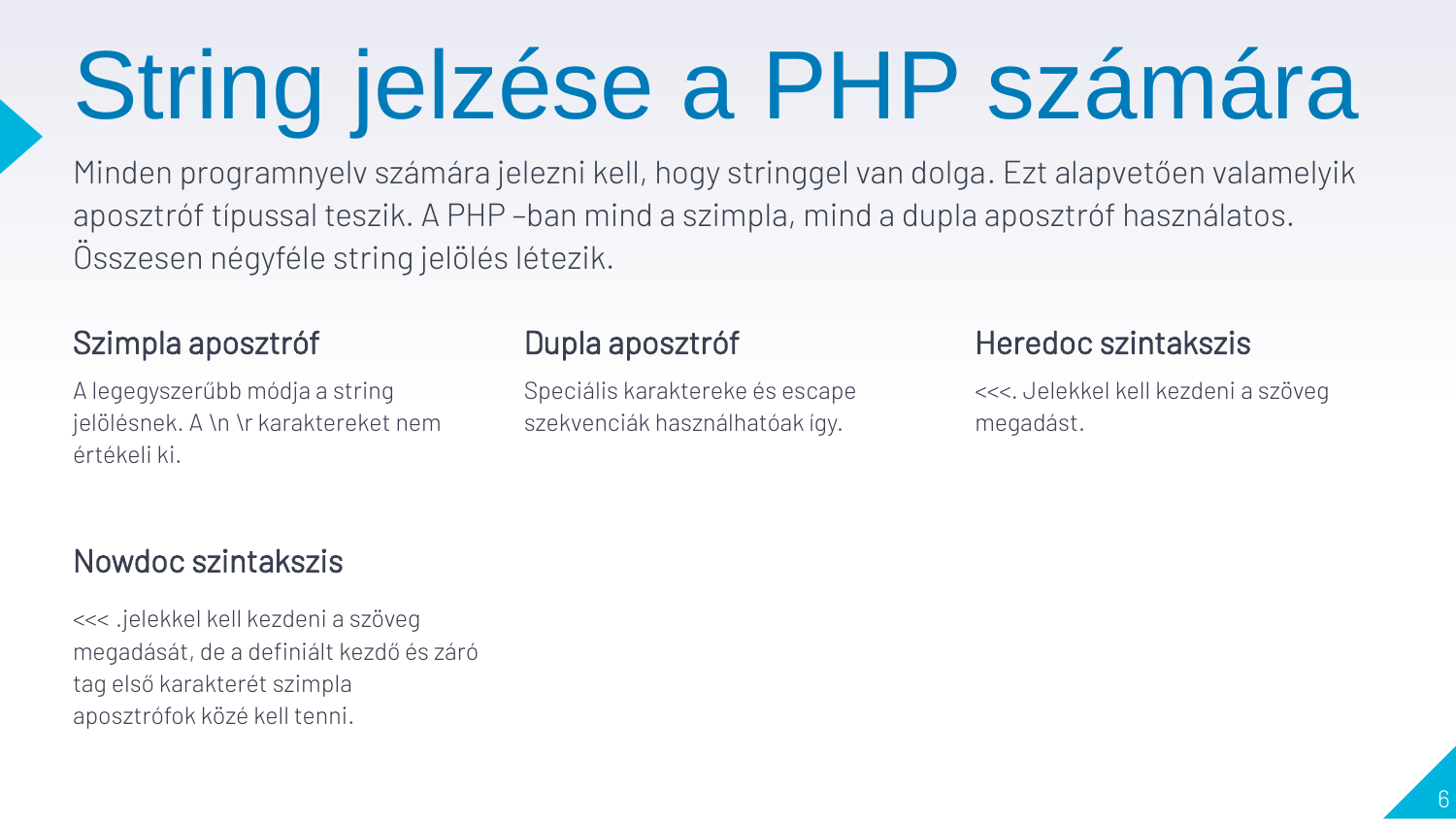

# String jelzése a PHP számára
Minden programnyelv számára jelezni kell, hogy stringgel van dolga. Ezt alapvetően valamelyik aposztróf típussal teszik. A PHP –ban mind a szimpla, mind a dupla aposztróf használatos. Összesen négyféle string jelölés létezik.
Szimpla aposztróf
A legegyszerűbb módja a string jelölésnek. A \n \r karaktereket nem értékeli ki.
Dupla aposztróf
Speciális karaktereke és escape szekvenciák használhatóak így.
Heredoc szintakszis
<<<. Jelekkel kell kezdeni a szöveg megadást.

Nowdoc szintakszis
<<< .jelekkel kell kezdeni a szöveg megadását, de a definiált kezdő és záró tag első karakterét szimpla aposztrófok közé kell tenni.
6